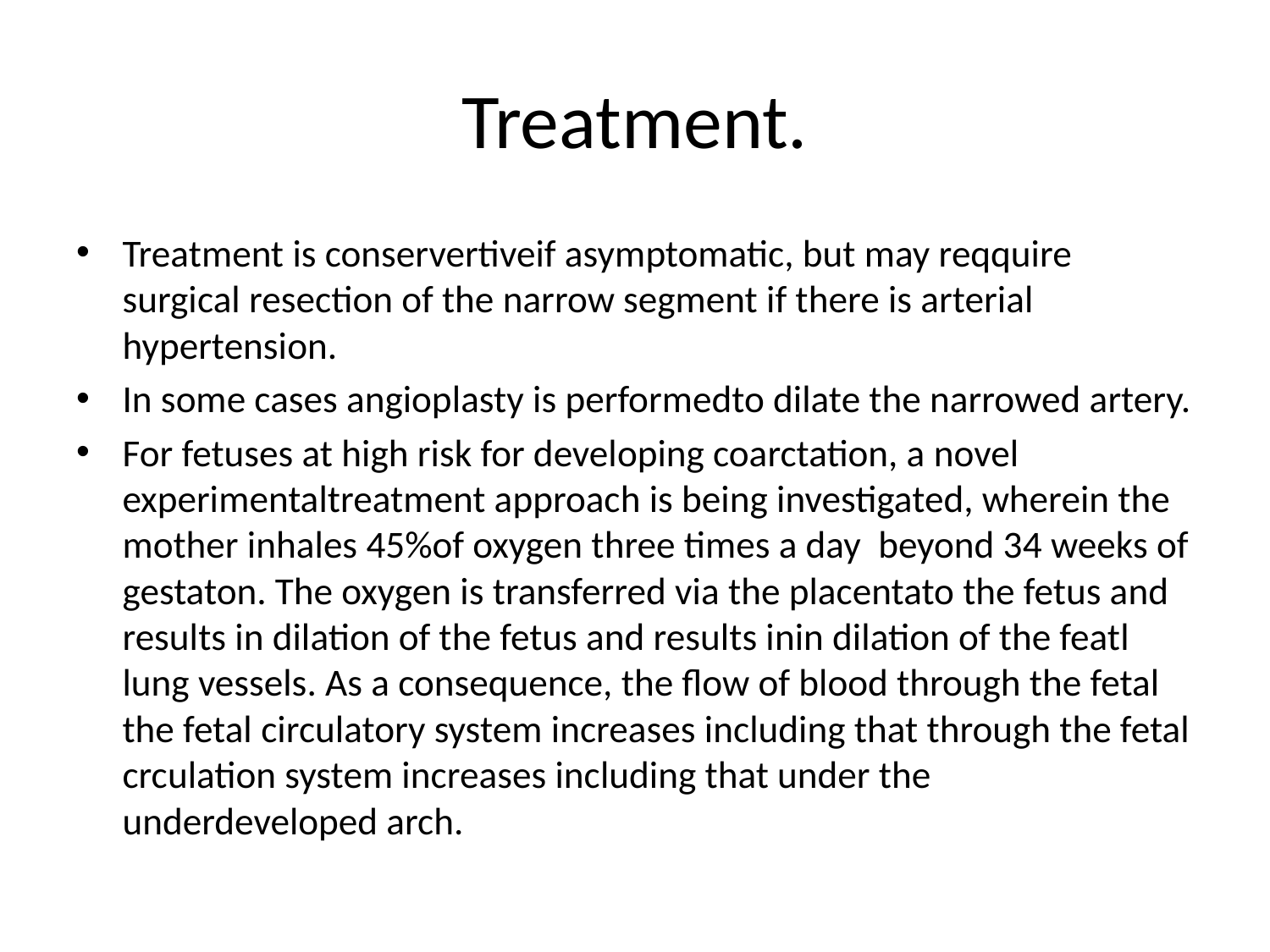

# Treatment.
Treatment is conservertiveif asymptomatic, but may reqquire surgical resection of the narrow segment if there is arterial hypertension.
In some cases angioplasty is performedto dilate the narrowed artery.
For fetuses at high risk for developing coarctation, a novel experimentaltreatment approach is being investigated, wherein the mother inhales 45%of oxygen three times a day  beyond 34 weeks of gestaton. The oxygen is transferred via the placentato the fetus and results in dilation of the fetus and results inin dilation of the featl lung vessels. As a consequence, the flow of blood through the fetal the fetal circulatory system increases including that through the fetal crculation system increases including that under the underdeveloped arch.